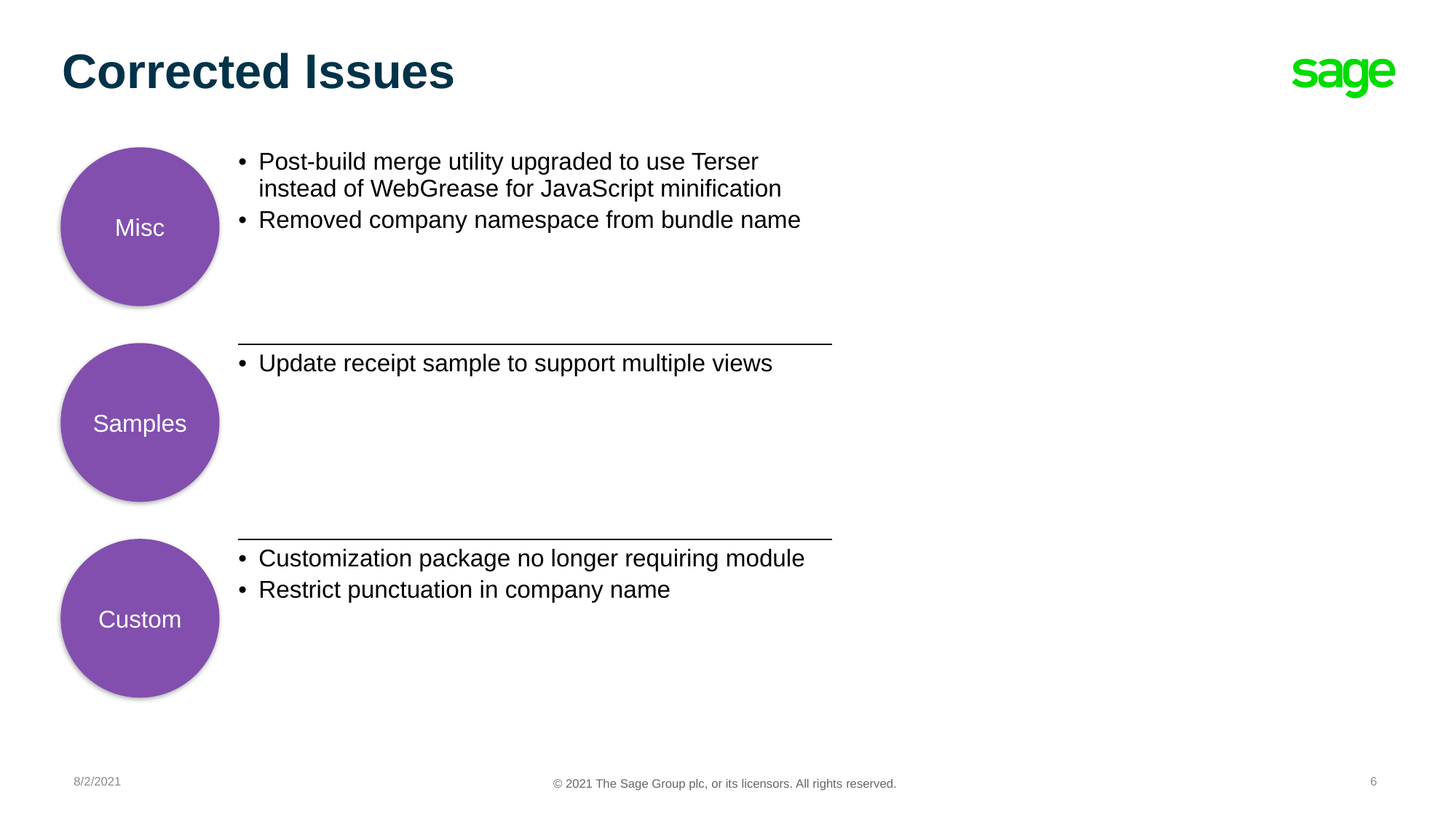

# Corrected Issues
| Post-build merge utility upgraded to use Terser instead of WebGrease for JavaScript minification Removed company namespace from bundle name |
| --- |
| Update receipt sample to support multiple views |
| Customization package no longer requiring module Restrict punctuation in company name |
Misc
Samples
Custom
8/2/2021
6